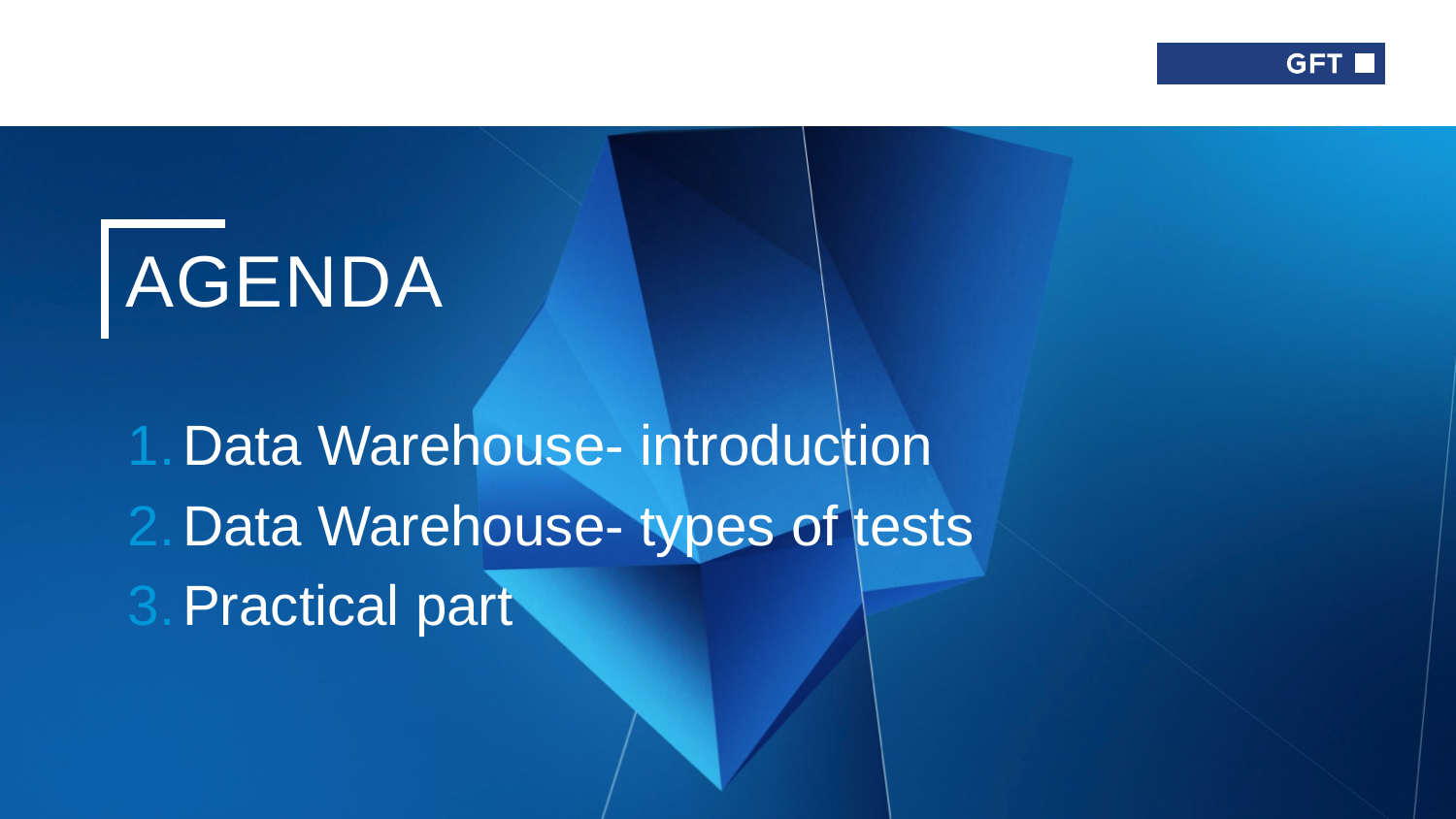

AGENDA
Data Warehouse- introduction
Data Warehouse- types of tests
Practical part